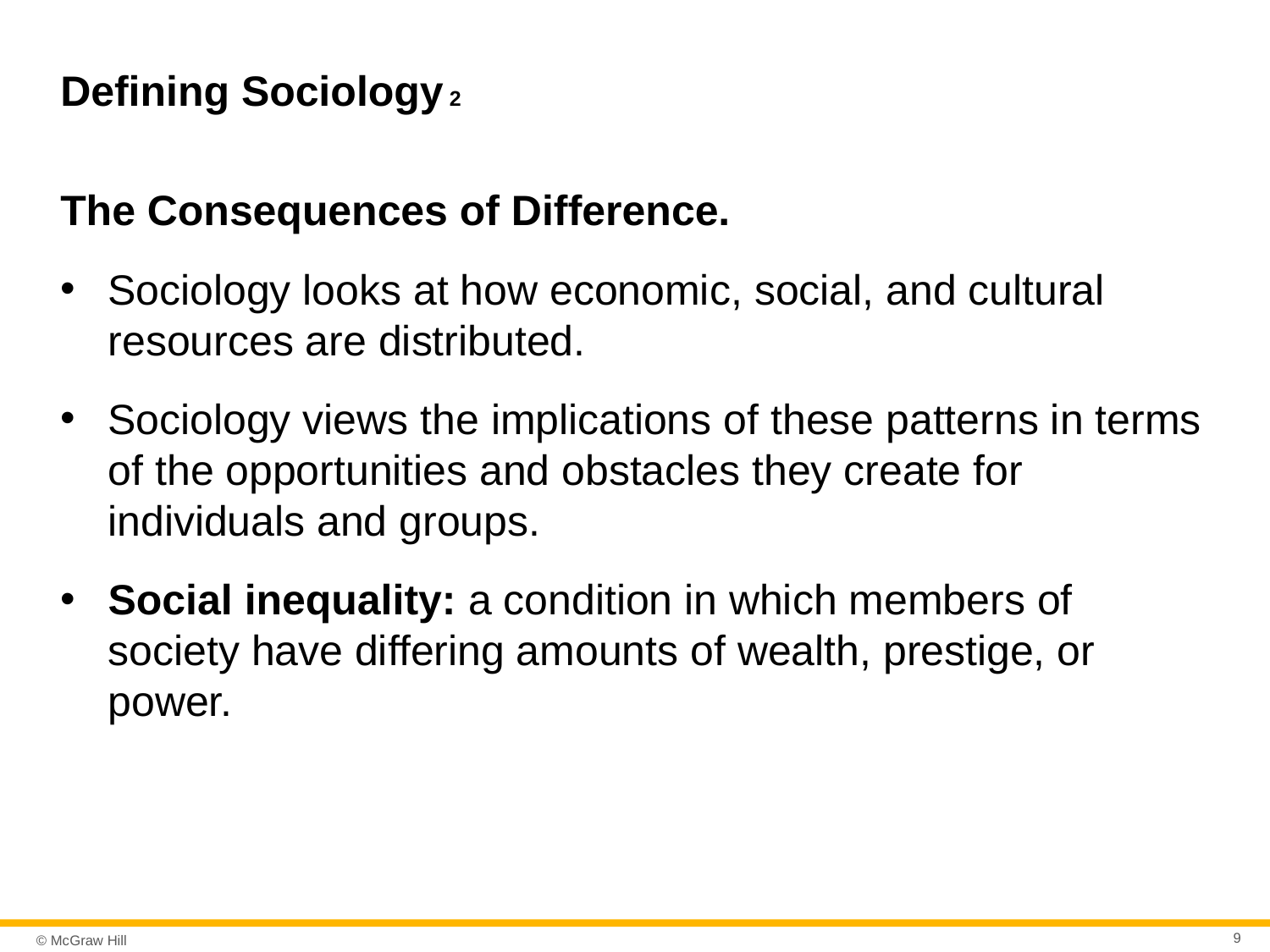

# Defining Sociology 2
The Consequences of Difference.
Sociology looks at how economic, social, and cultural resources are distributed.
Sociology views the implications of these patterns in terms of the opportunities and obstacles they create for individuals and groups.
Social inequality: a condition in which members of society have differing amounts of wealth, prestige, or power.